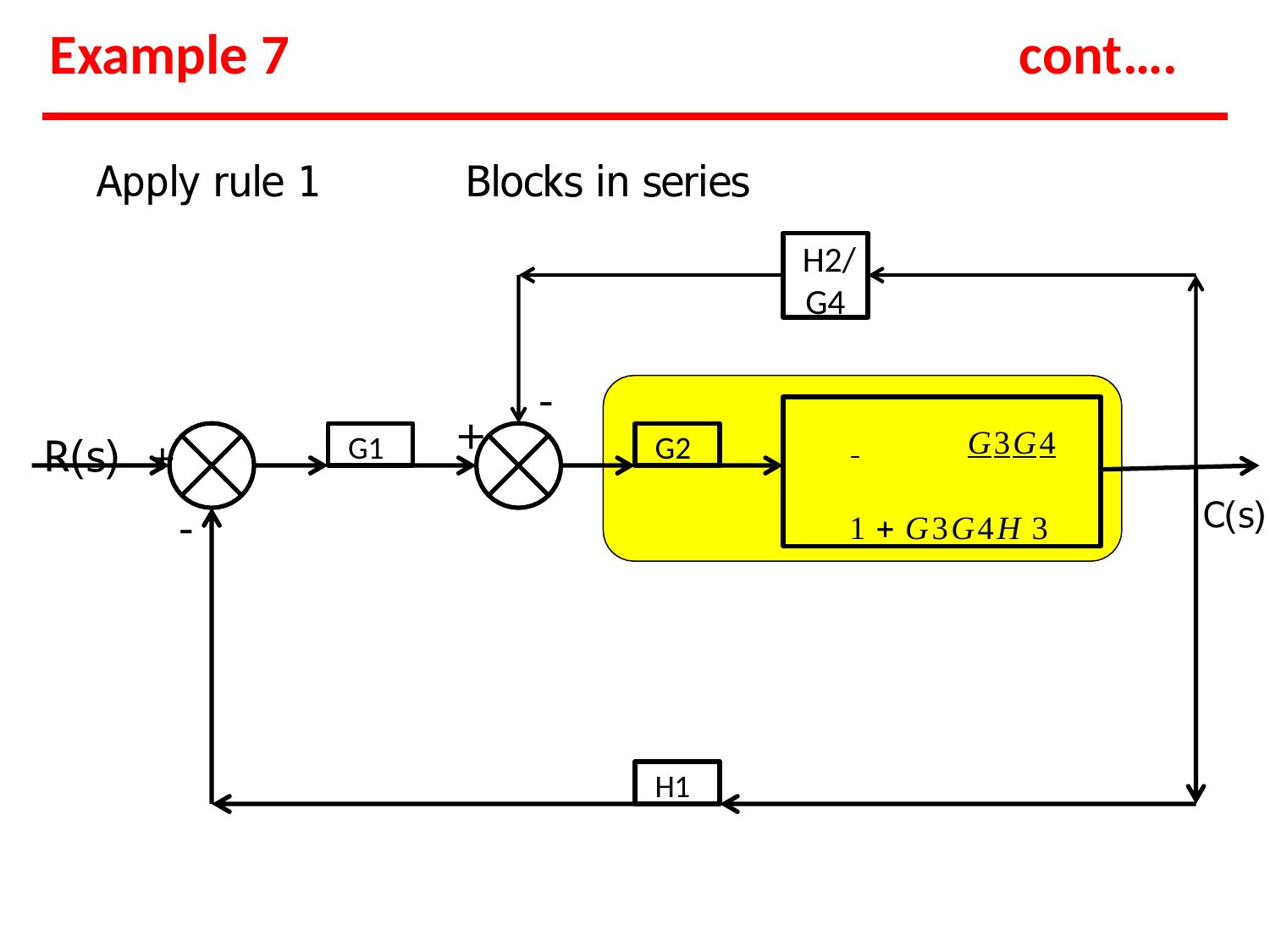

# Example 7
cont….

Apply rule 1
Blocks in series

H2/
G4
-

 	G3G4
1 + G3G4H 3
R(s)	+
+

G1
G2

C(s)
-
H1